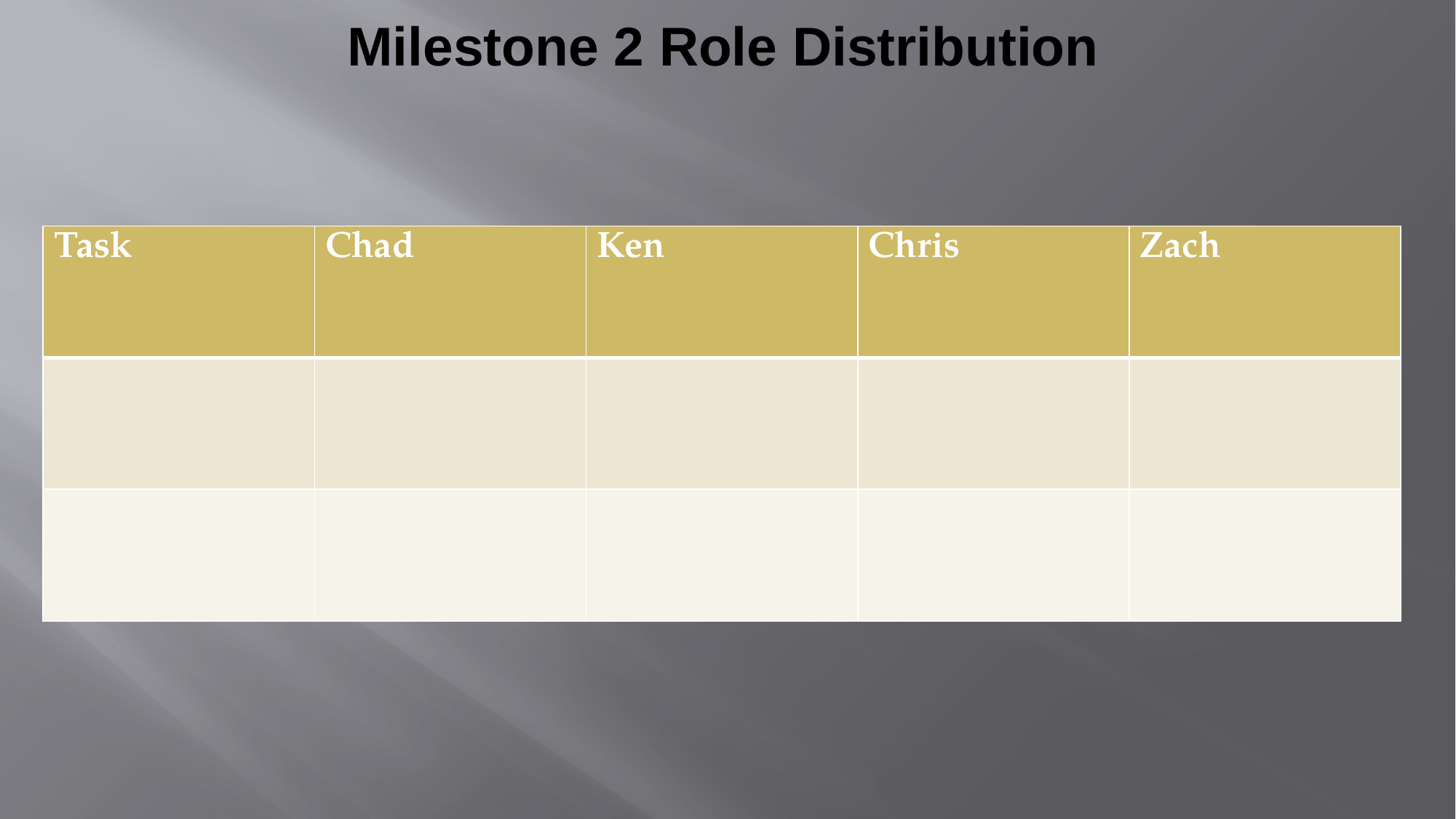

# Milestone 2 Role Distribution
| Task | Chad | Ken | Chris | Zach |
| --- | --- | --- | --- | --- |
|  |  |  |  |  |
|  |  |  |  |  |